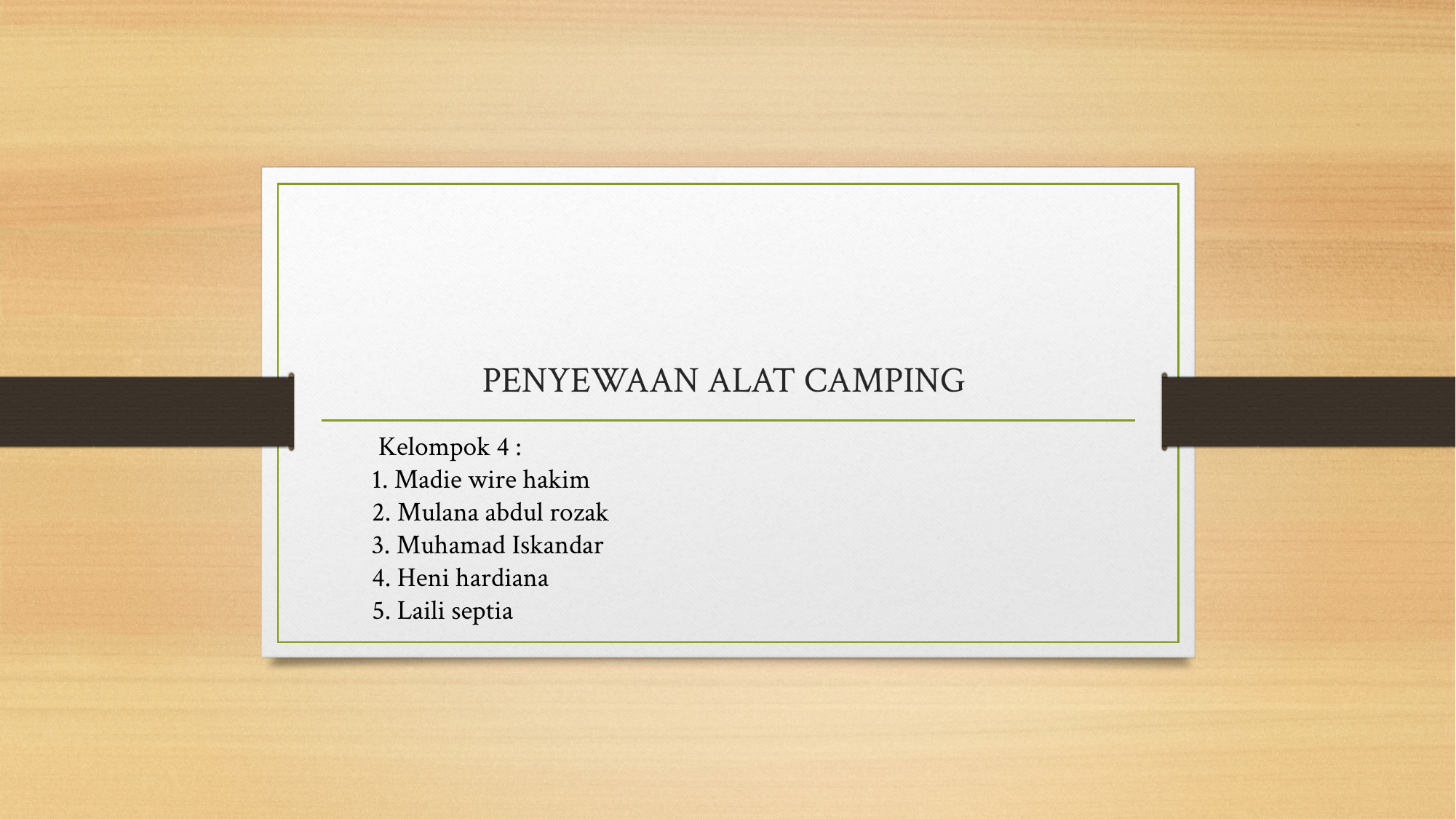

# PENYEWAAN ALAT CAMPING
 Kelompok 4 :
1. Madie wire hakim
2. Mulana abdul rozak
3. Muhamad Iskandar
4. Heni hardiana
5. Laili septia